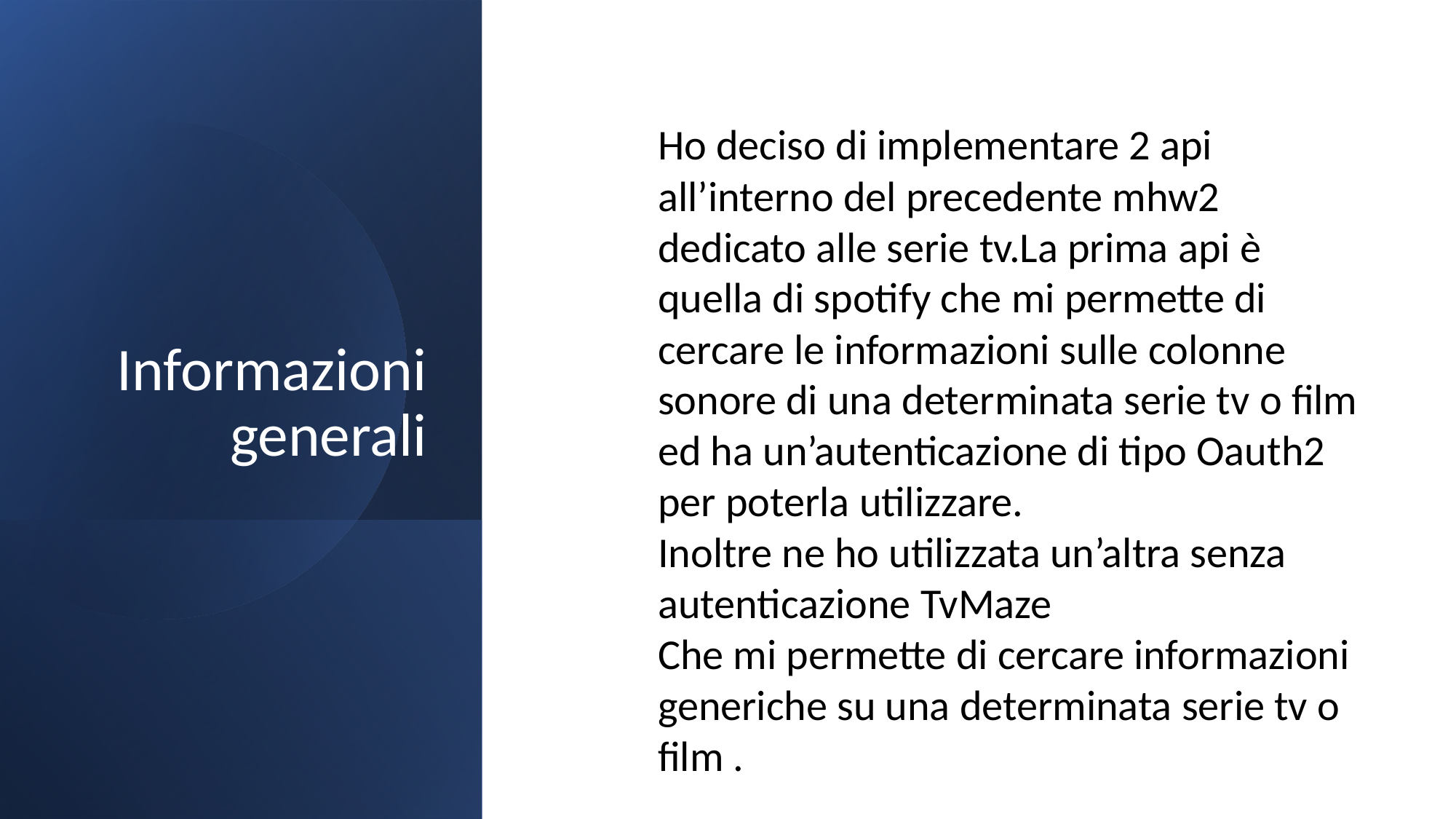

# Informazioni generali
Ho deciso di implementare 2 api  all’interno del precedente mhw2 dedicato alle serie tv.La prima api è quella di spotify che mi permette di cercare le informazioni sulle colonne sonore di una determinata serie tv o film ed ha un’autenticazione di tipo Oauth2 per poterla utilizzare.
Inoltre ne ho utilizzata un’altra senza autenticazione TvMaze
Che mi permette di cercare informazioni generiche su una determinata serie tv o film .